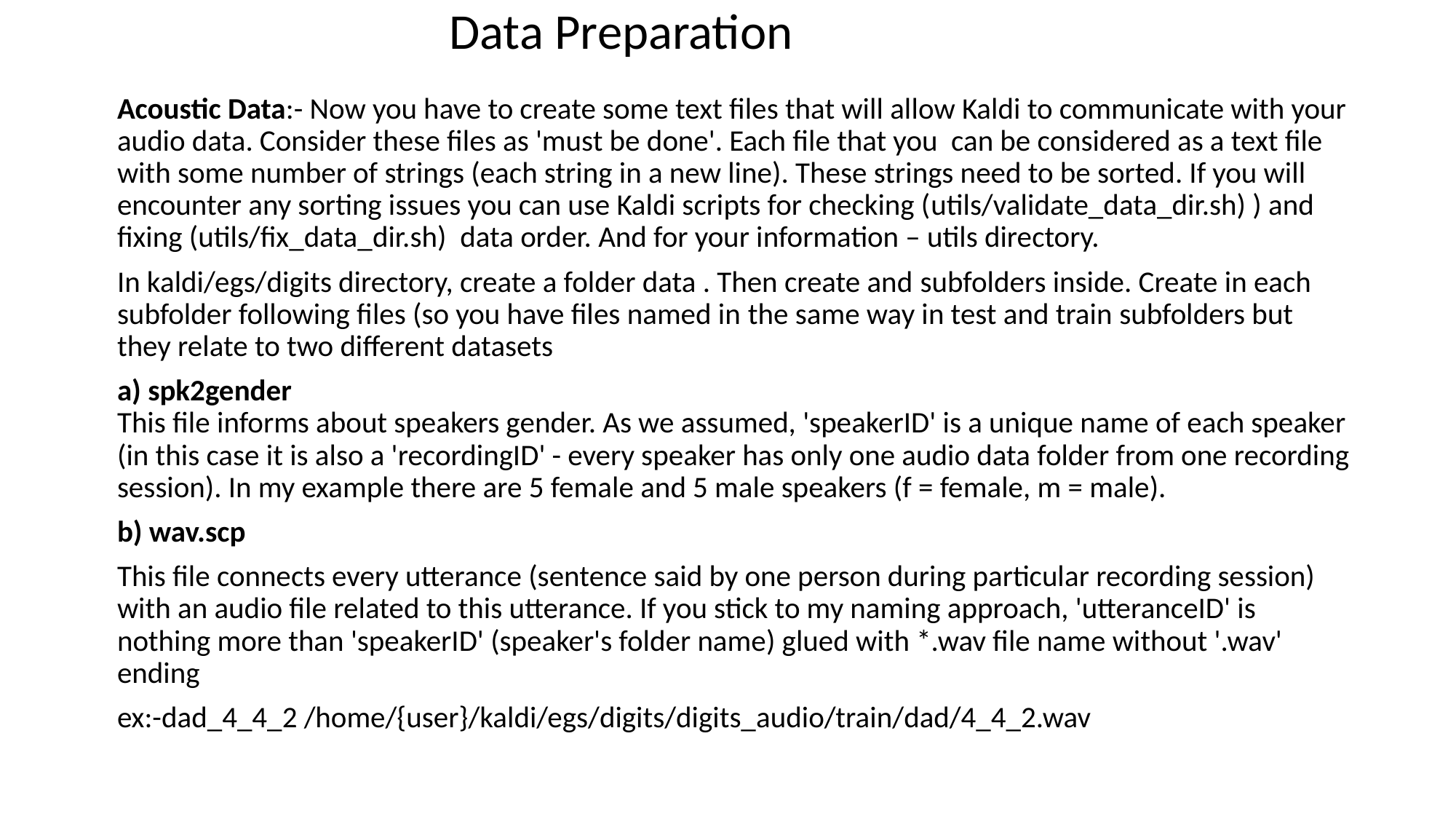

# Data Preparation
Acoustic Data:- Now you have to create some text files that will allow Kaldi to communicate with your audio data. Consider these files as 'must be done'. Each file that you  can be considered as a text file with some number of strings (each string in a new line). These strings need to be sorted. If you will encounter any sorting issues you can use Kaldi scripts for checking (utils/validate_data_dir.sh) ) and fixing (utils/fix_data_dir.sh)  data order. And for your information – utils directory.
In kaldi/egs/digits directory, create a folder data . Then create and subfolders inside. Create in each subfolder following files (so you have files named in the same way in test and train subfolders but they relate to two different datasets
a) spk2gender
This file informs about speakers gender. As we assumed, 'speakerID' is a unique name of each speaker (in this case it is also a 'recordingID' - every speaker has only one audio data folder from one recording session). In my example there are 5 female and 5 male speakers (f = female, m = male).
b) wav.scp
This file connects every utterance (sentence said by one person during particular recording session) with an audio file related to this utterance. If you stick to my naming approach, 'utteranceID' is nothing more than 'speakerID' (speaker's folder name) glued with *.wav file name without '.wav' ending
ex:-dad_4_4_2 /home/{user}/kaldi/egs/digits/digits_audio/train/dad/4_4_2.wav